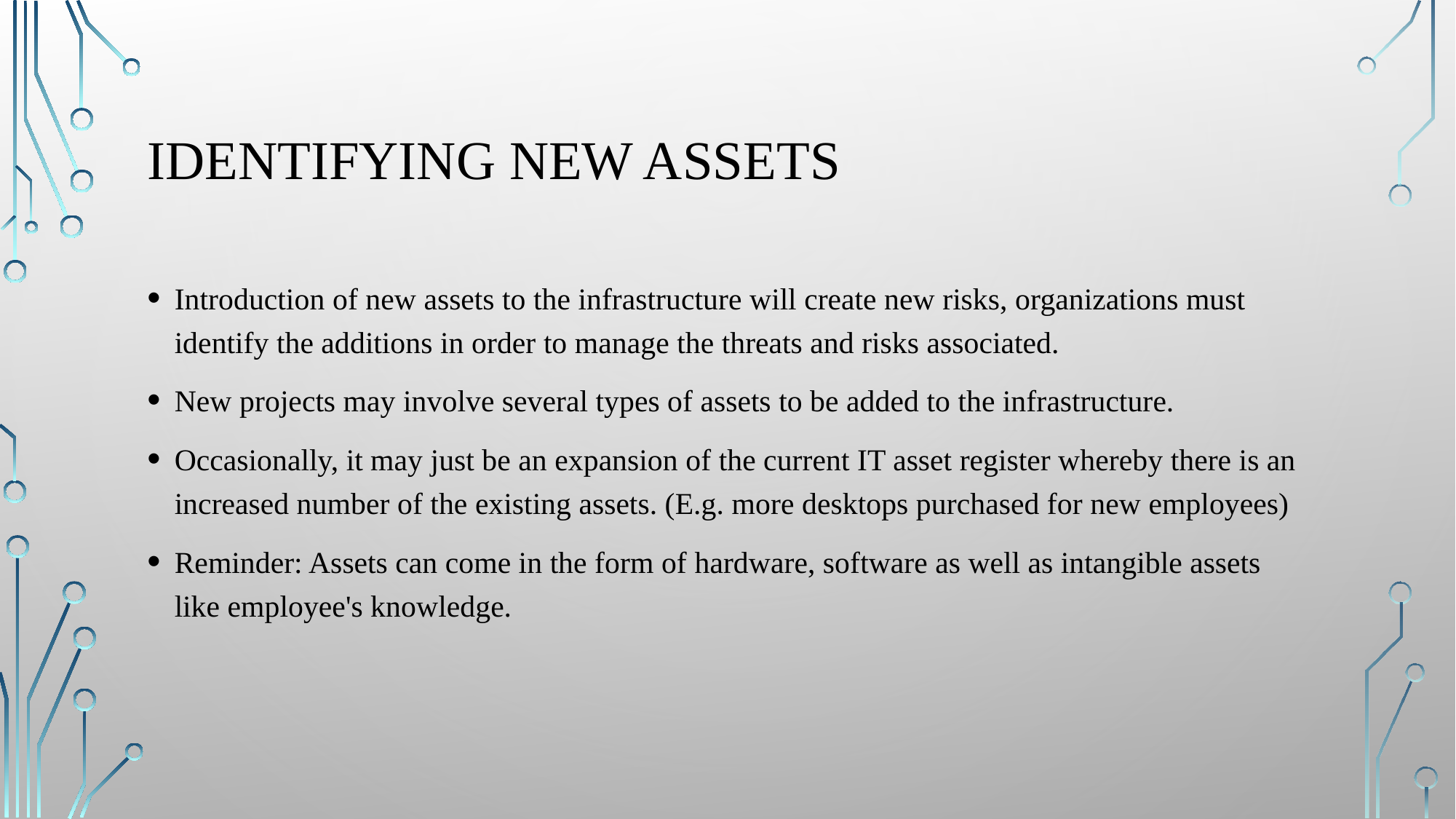

# Identifying new assets
Introduction of new assets to the infrastructure will create new risks, organizations must identify the additions in order to manage the threats and risks associated.
New projects may involve several types of assets to be added to the infrastructure.
Occasionally, it may just be an expansion of the current IT asset register whereby there is an increased number of the existing assets. (E.g. more desktops purchased for new employees)
Reminder: Assets can come in the form of hardware, software as well as intangible assets like employee's knowledge.